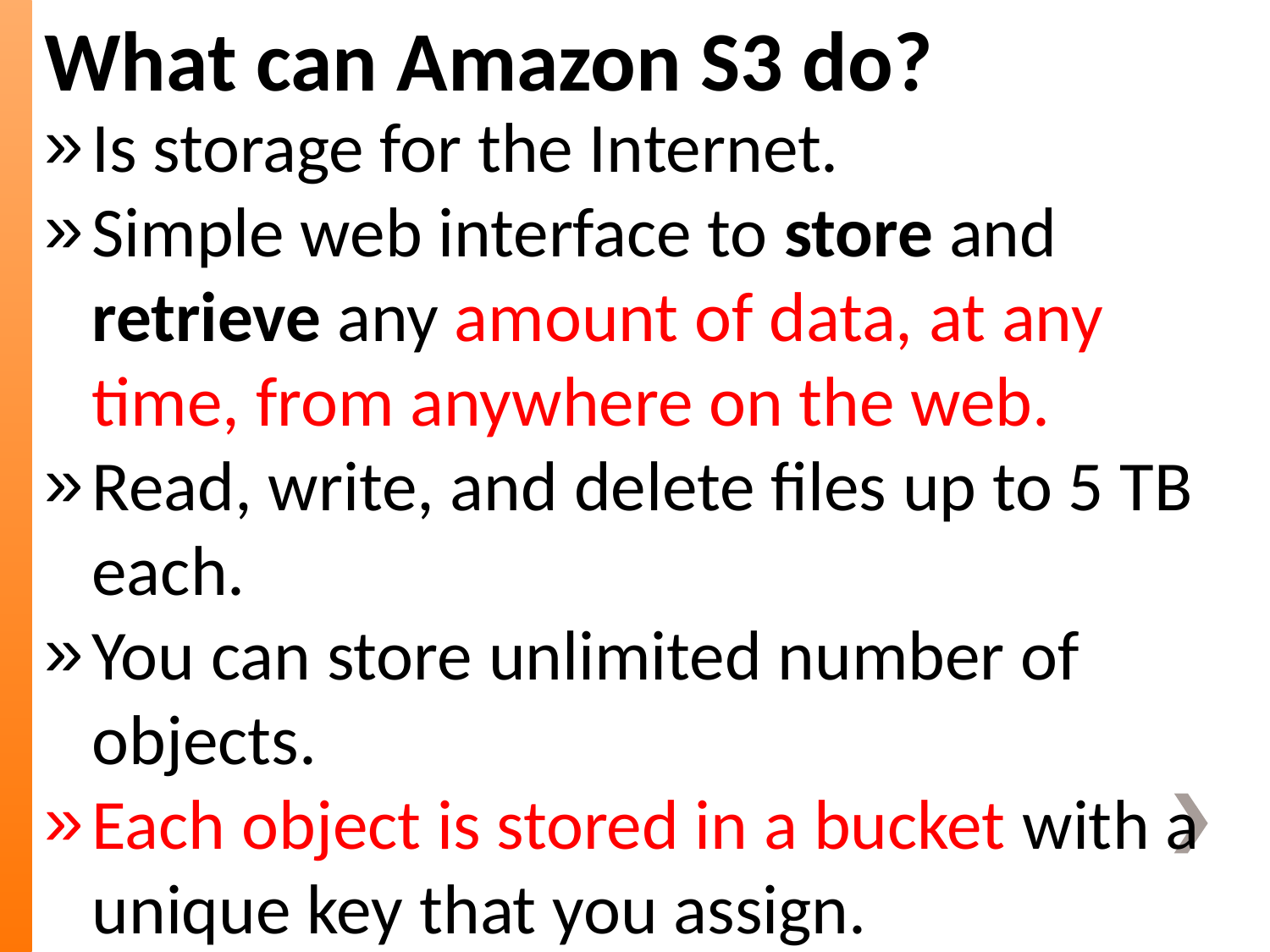

What can Amazon S3 do?
Is storage for the Internet.
Simple web interface to store and retrieve any amount of data, at any time, from anywhere on the web.
Read, write, and delete files up to 5 TB each.
You can store unlimited number of objects.
Each object is stored in a bucket with a unique key that you assign.